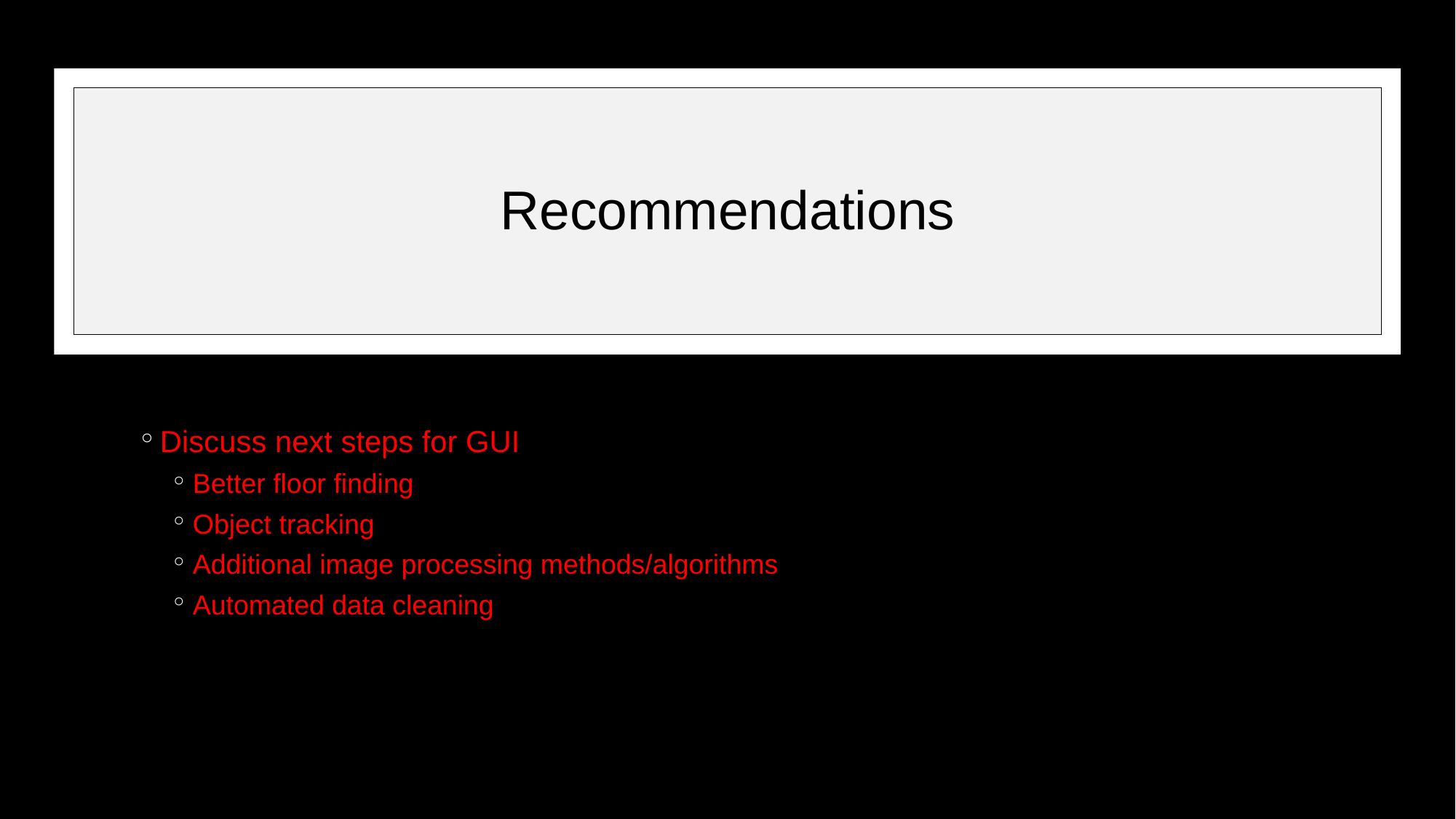

# Recommendations
Discuss next steps for GUI
Better floor finding
Object tracking
Additional image processing methods/algorithms
Automated data cleaning